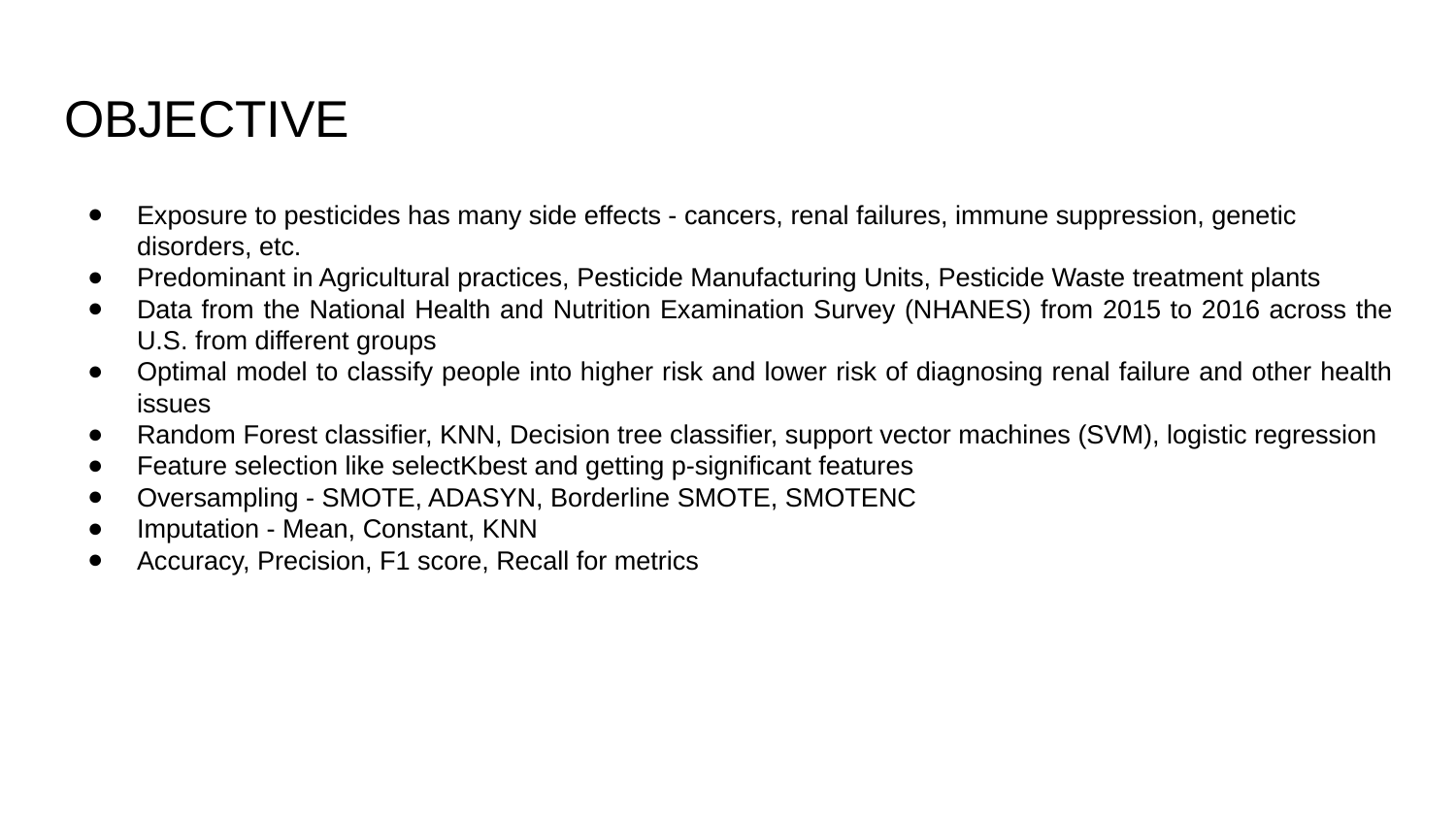

# OBJECTIVE
Exposure to pesticides has many side effects - cancers, renal failures, immune suppression, genetic disorders, etc.
Predominant in Agricultural practices, Pesticide Manufacturing Units, Pesticide Waste treatment plants
Data from the National Health and Nutrition Examination Survey (NHANES) from 2015 to 2016 across the U.S. from different groups
Optimal model to classify people into higher risk and lower risk of diagnosing renal failure and other health issues
Random Forest classifier, KNN, Decision tree classifier, support vector machines (SVM), logistic regression
Feature selection like selectKbest and getting p-significant features
Oversampling - SMOTE, ADASYN, Borderline SMOTE, SMOTENC
Imputation - Mean, Constant, KNN
Accuracy, Precision, F1 score, Recall for metrics